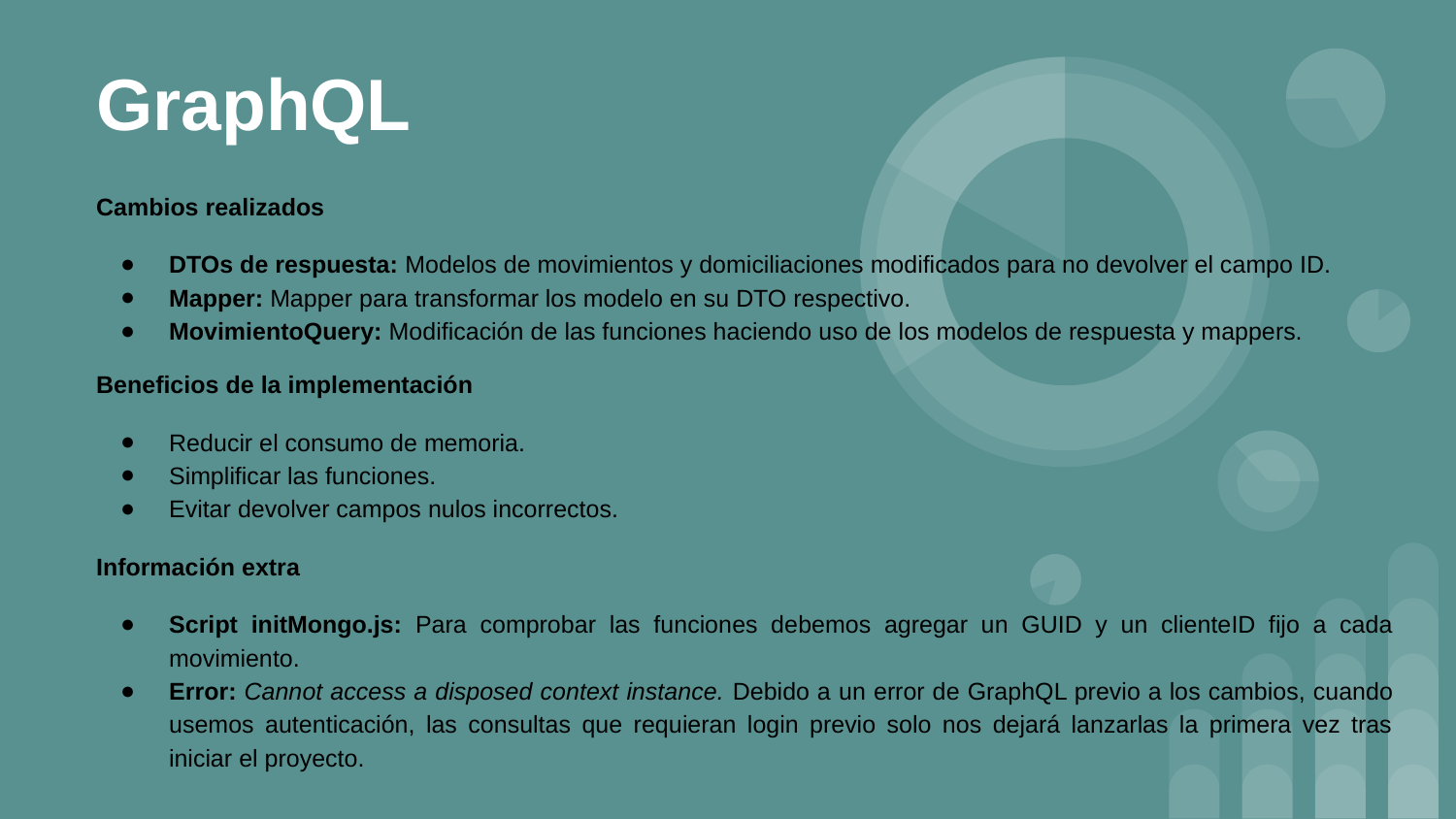

# GraphQL
Cambios realizados
DTOs de respuesta: Modelos de movimientos y domiciliaciones modificados para no devolver el campo ID.
Mapper: Mapper para transformar los modelo en su DTO respectivo.
MovimientoQuery: Modificación de las funciones haciendo uso de los modelos de respuesta y mappers.
Beneficios de la implementación
Reducir el consumo de memoria.
Simplificar las funciones.
Evitar devolver campos nulos incorrectos.
Información extra
Script initMongo.js: Para comprobar las funciones debemos agregar un GUID y un clienteID fijo a cada movimiento.
Error: Cannot access a disposed context instance. Debido a un error de GraphQL previo a los cambios, cuando usemos autenticación, las consultas que requieran login previo solo nos dejará lanzarlas la primera vez tras iniciar el proyecto.